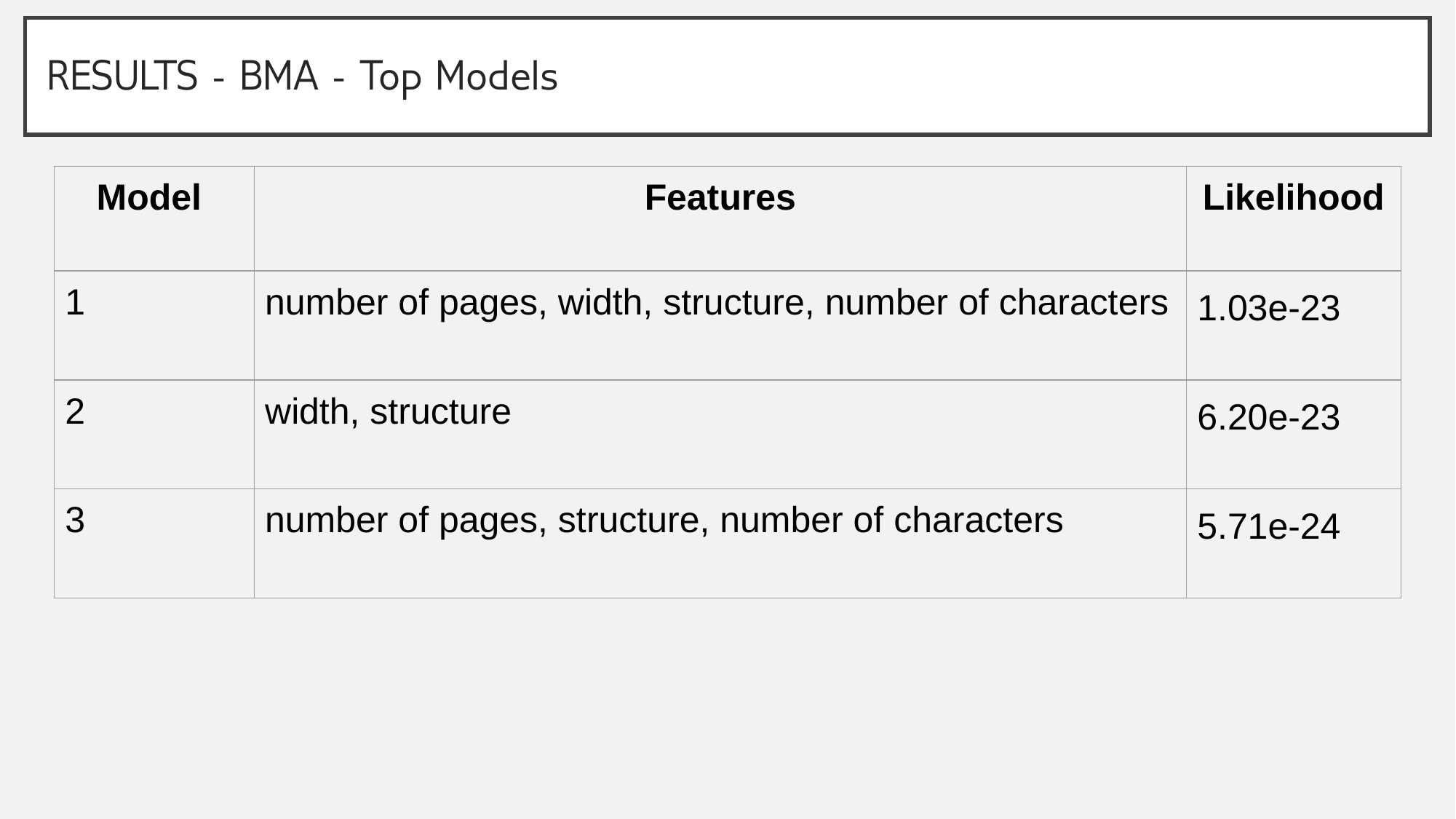

# RESULTS - BMA - Top Models
| Model | Features | Likelihood |
| --- | --- | --- |
| 1 | number of pages, width, structure, number of characters | 1.03e-23 |
| 2 | width, structure | 6.20e-23 |
| 3 | number of pages, structure, number of characters | 5.71e-24 |